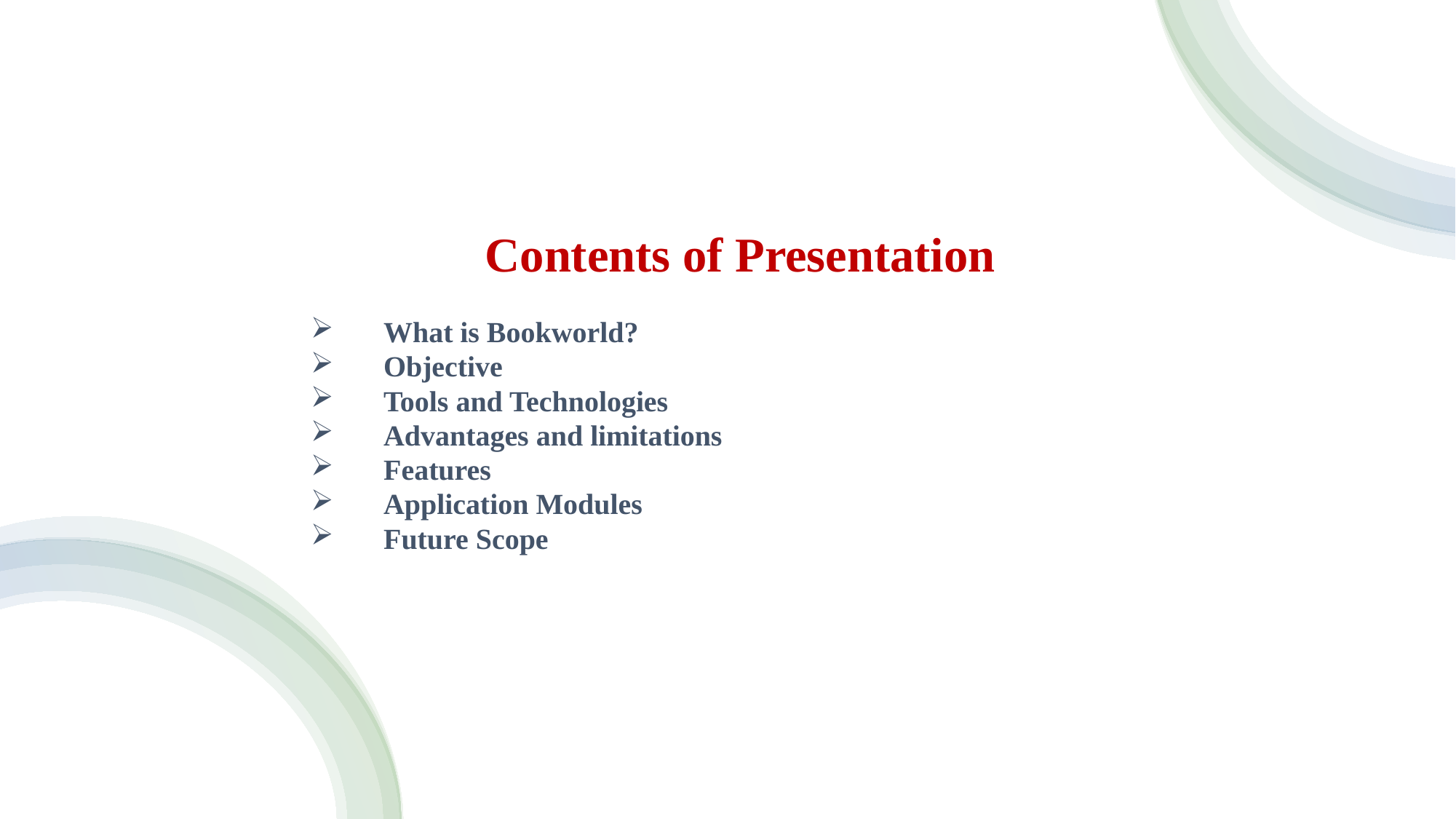

Contents of Presentation

    What is Bookworld?
    Objective
    Tools and Technologies
    Advantages and limitations
    Features
    Application Modules
    Future Scope

#